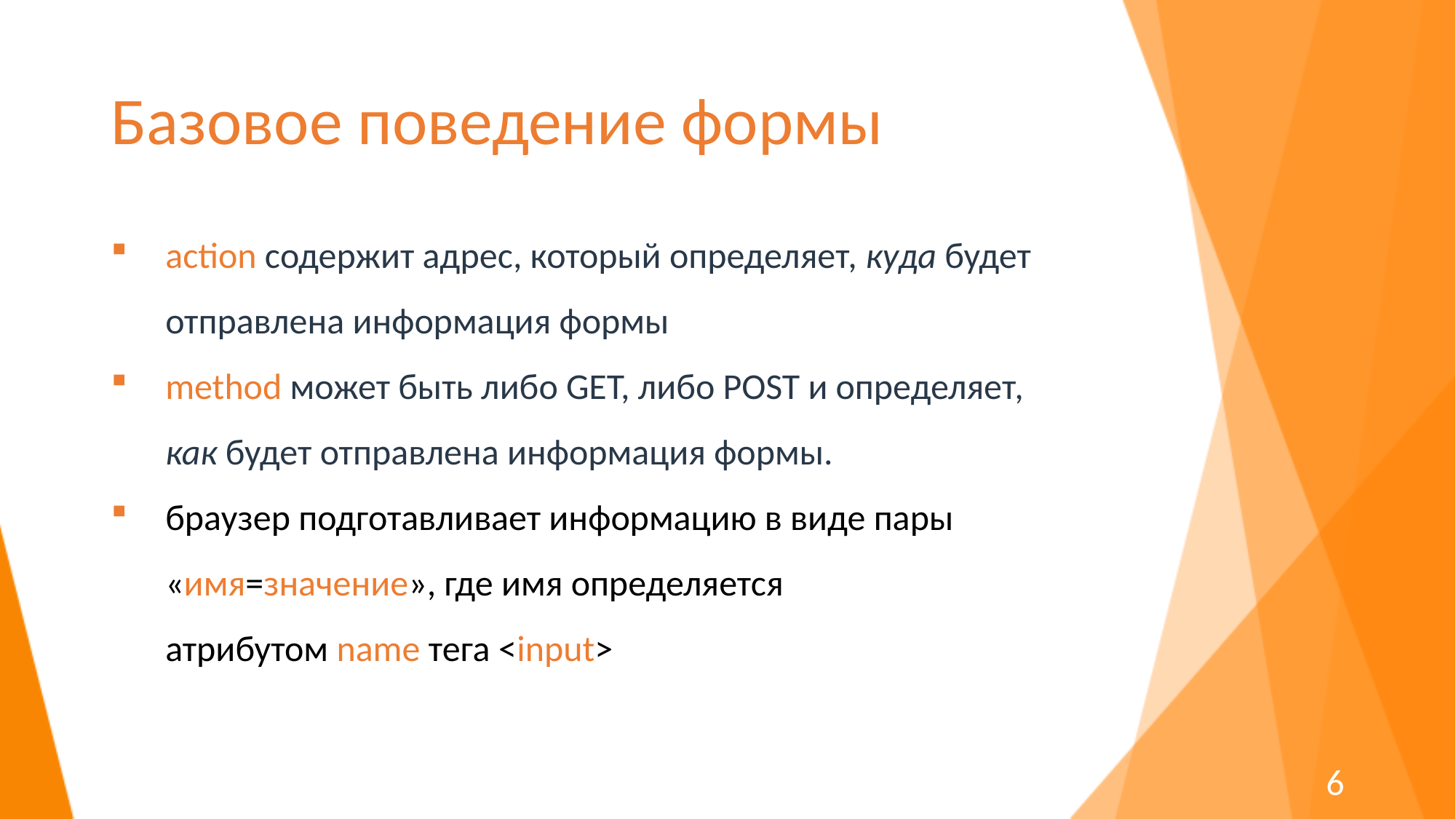

# Базовое поведение формы
action содержит адрес, который определяет, куда будет отправлена информация формы
method может быть либо GET, либо POST и определяет, как будет отправлена информация формы.
браузер подготавливает информацию в виде пары «имя=значение», где имя определяется атрибутом name тега <input>

6